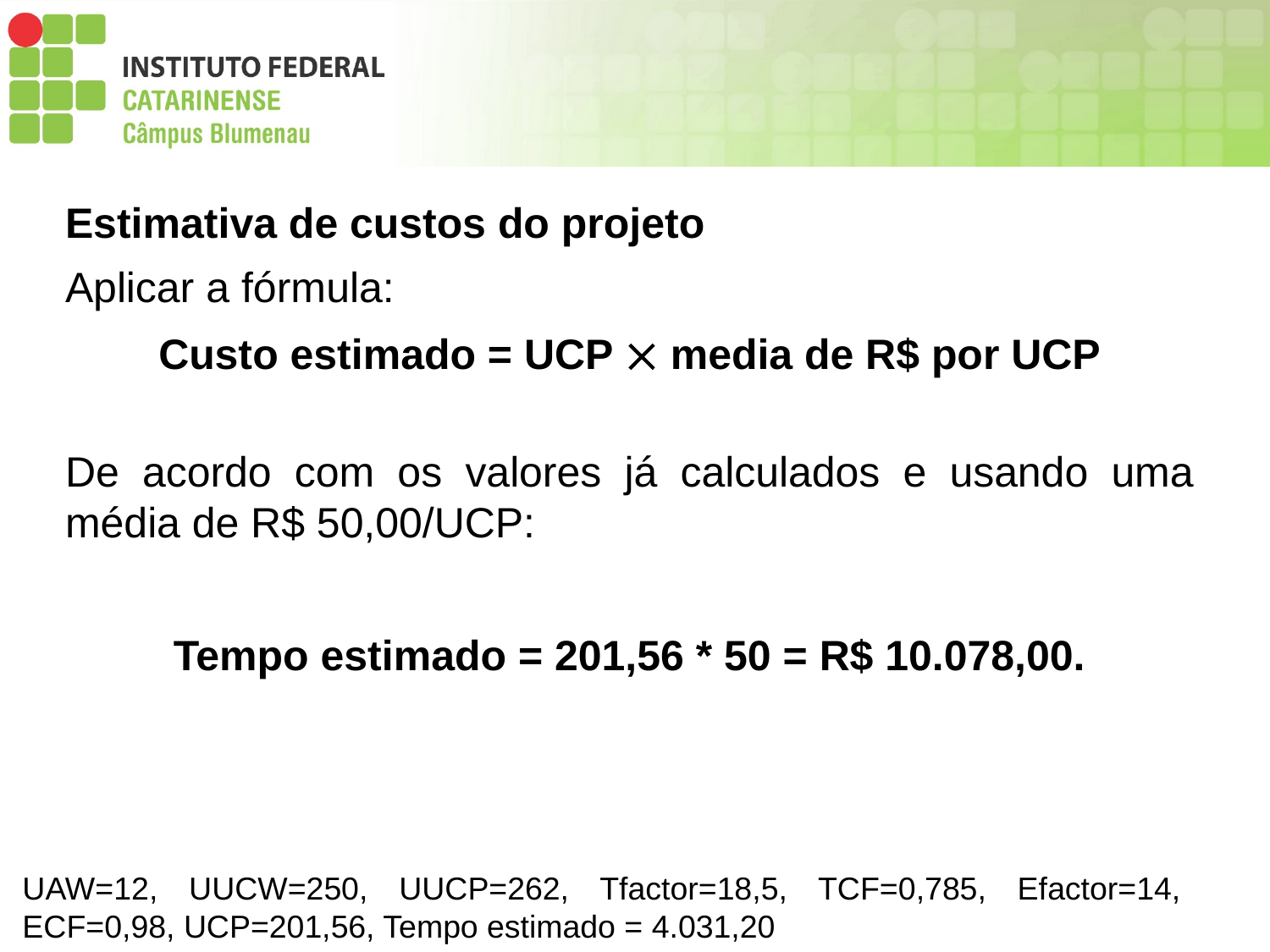

Estimativa de custos do projeto
Aplicar a fórmula:
Custo estimado = UCP × media de R$ por UCP

De acordo com os valores já calculados e usando uma média de R$ 50,00/UCP:

Tempo estimado = 201,56 * 50 = R$ 10.078,00.
UAW=12, UUCW=250, UUCP=262, Tfactor=18,5, TCF=0,785, Efactor=14, ECF=0,98, UCP=201,56, Tempo estimado = 4.031,20